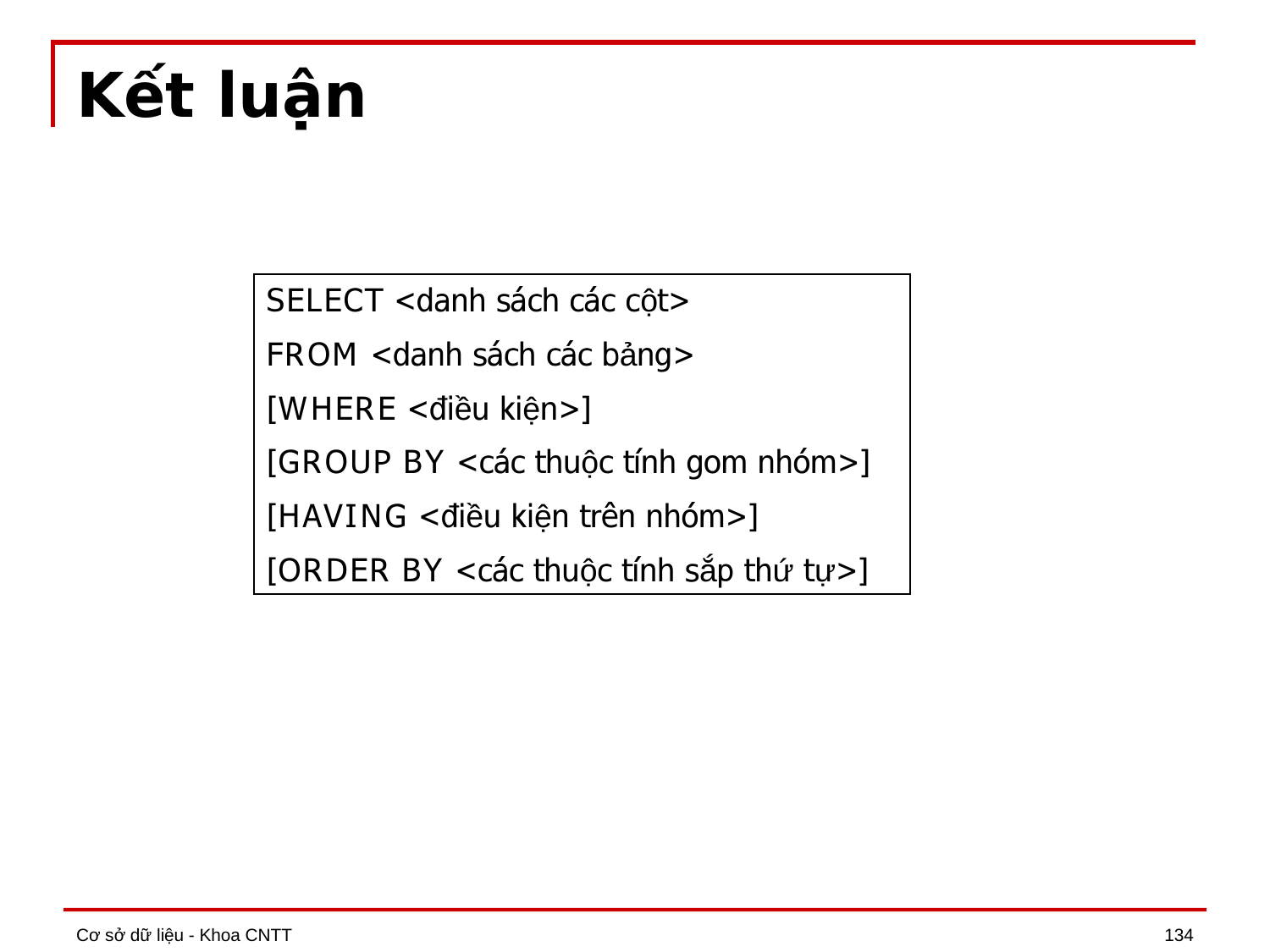

# Kết luận
SELECT <danh sách các cột>
FROM <danh sách các bảng>
[WHERE <điều kiện>]
[GROUP BY <các thuộc tính gom nhóm>]
[HAVING <điều kiện trên nhóm>]
[ORDER BY <các thuộc tính sắp thứ tự>]
Cơ sở dữ liệu - Khoa CNTT
134